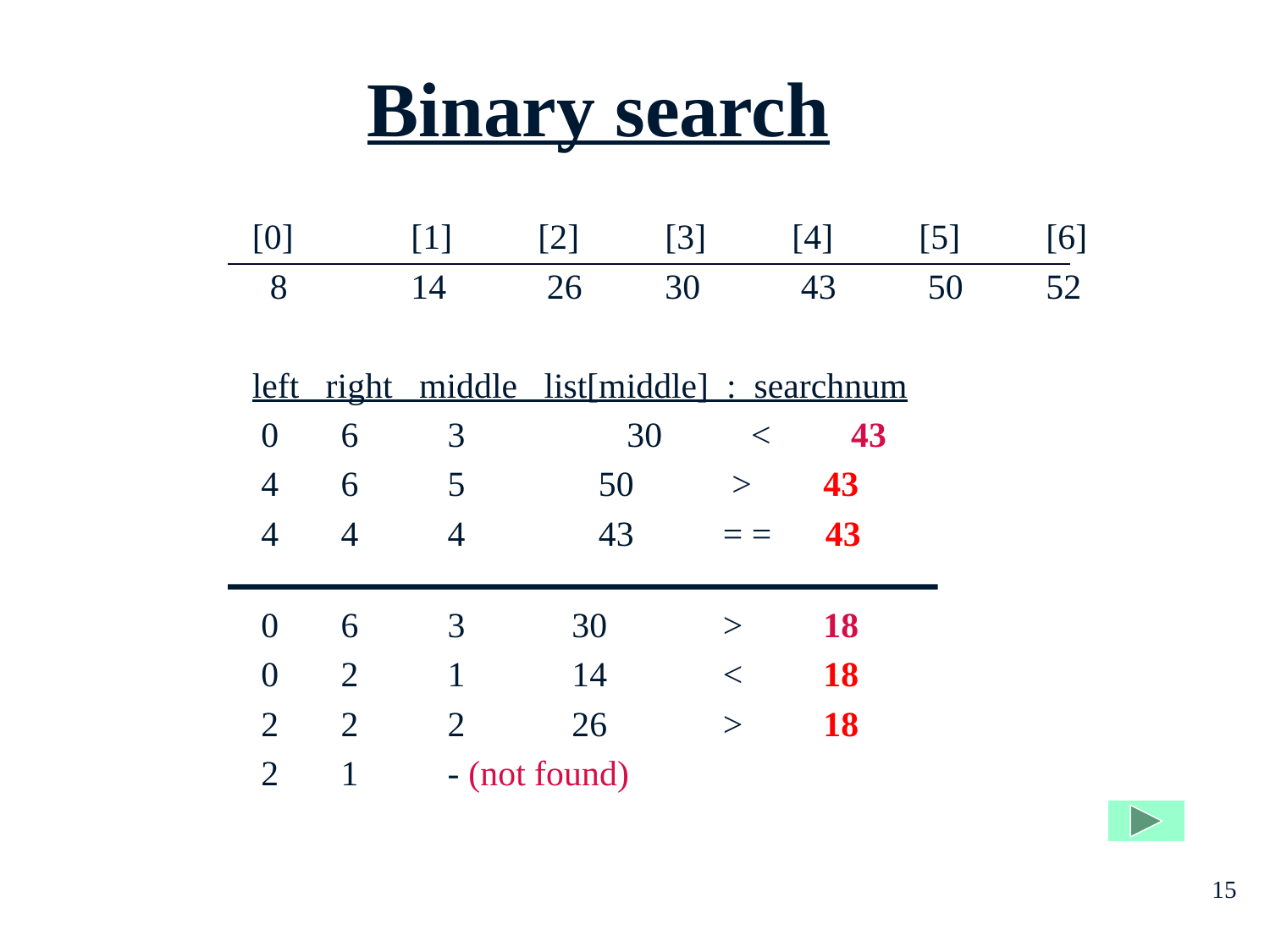

Binary search

[0]	[1]	[2]	[3]	[4]	[5]	[6]
  8	14	 26	30	 43	 50	52

left   right   middle   list[middle]  :  searchnum
 0       6          3	          30          <         43
 4       6          5               50           >        43
 4       4          4               43          = =      43
 0       6          3            30             >         18
 0       2          1            14             <         18
 2       2          2            26             >         18
 2       1          - (not found)

15